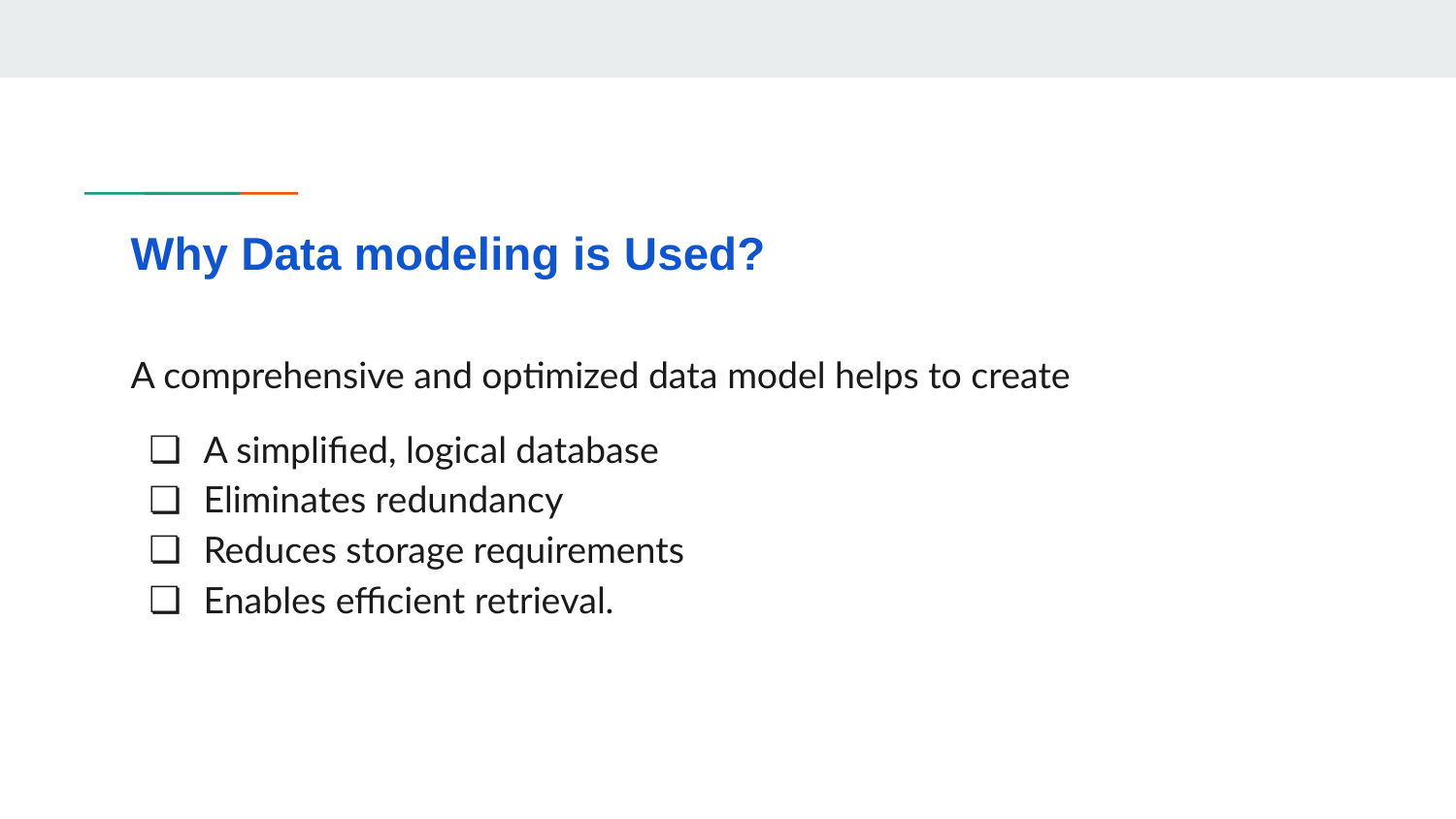

# Why Data modeling is Used?
A comprehensive and optimized data model helps to create
A simplified, logical database
Eliminates redundancy
Reduces storage requirements
Enables efficient retrieval.